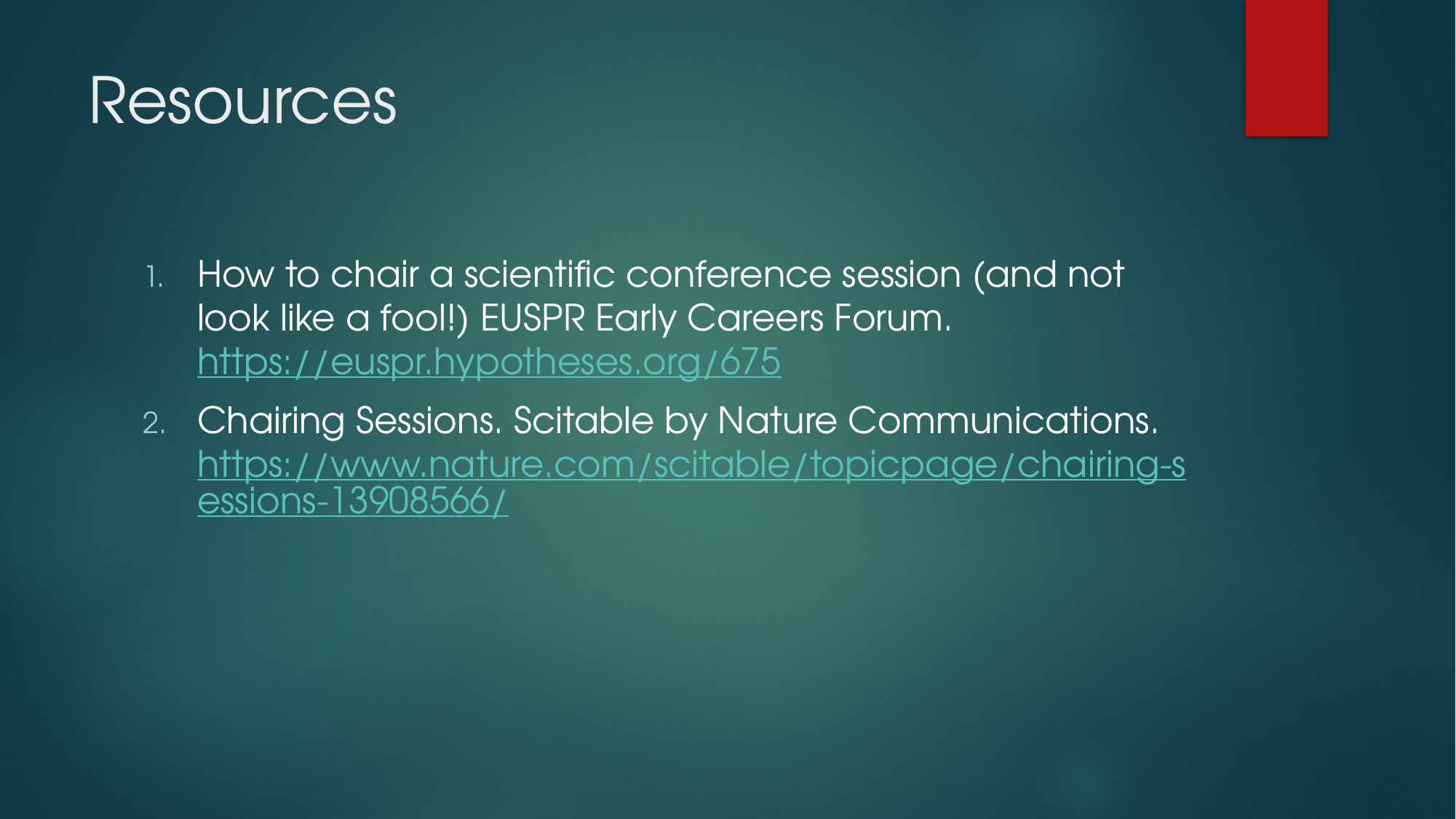

# Resources
How to chair a scientific conference session (and not look like a fool!) EUSPR Early Careers Forum. https://euspr.hypotheses.org/675
Chairing Sessions. Scitable by Nature Communications. https://www.nature.com/scitable/topicpage/chairing-sessions-13908566/